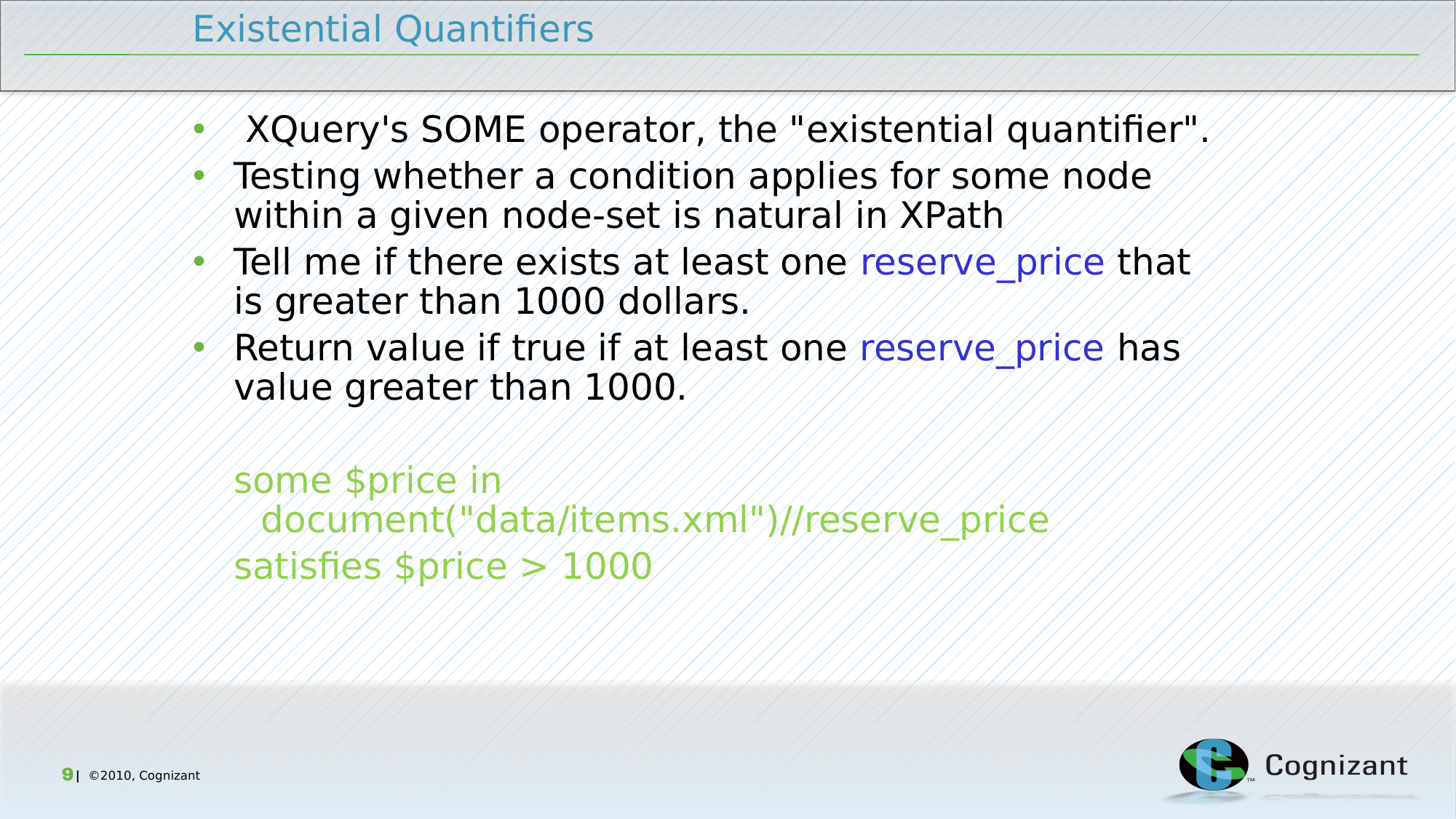

Existential Quantifiers

 XQuery's SOME operator, the "existential quantifier".
Testing whether a condition applies for some node within a given node-set is natural in XPath
Tell me if there exists at least one reserve_price that is greater than 1000 dollars.
Return value if true if at least one reserve_price has value greater than 1000.

some $price in document("data/items.xml")//reserve_price
satisfies $price > 1000

9